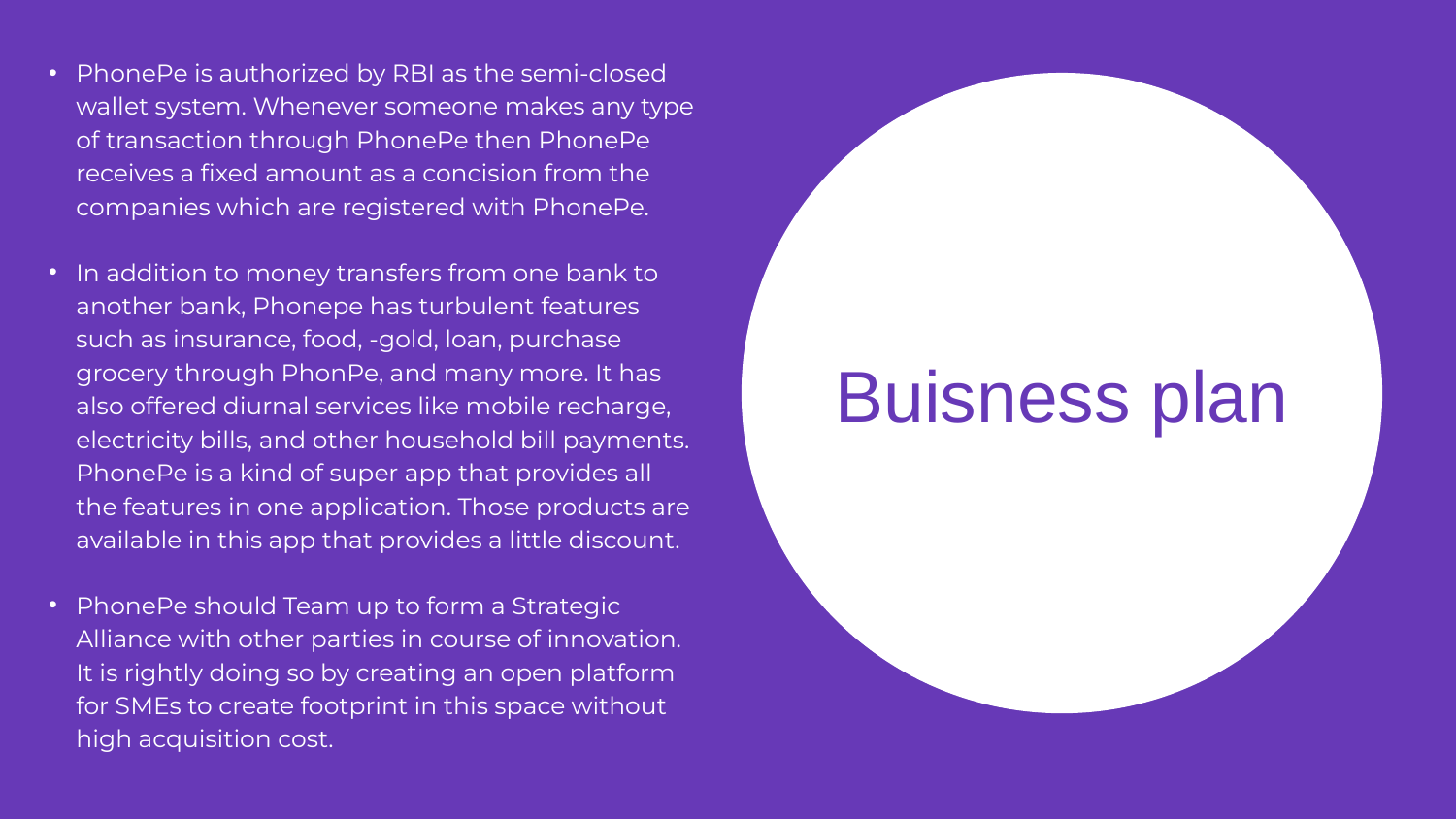

PhonePe is authorized by RBI as the semi-closed wallet system. Whenever someone makes any type of transaction through PhonePe then PhonePe receives a fixed amount as a concision from the companies which are registered with PhonePe.
In addition to money transfers from one bank to another bank, Phonepe has turbulent features such as insurance, food, -gold, loan, purchase grocery through PhonPe, and many more. It has also offered diurnal services like mobile recharge, electricity bills, and other household bill payments. PhonePe is a kind of super app that provides all the features in one application. Those products are available in this app that provides a little discount.
PhonePe should Team up to form a Strategic Alliance with other parties in course of innovation. It is rightly doing so by creating an open platform for SMEs to create footprint in this space without high acquisition cost.

# Buisness plan